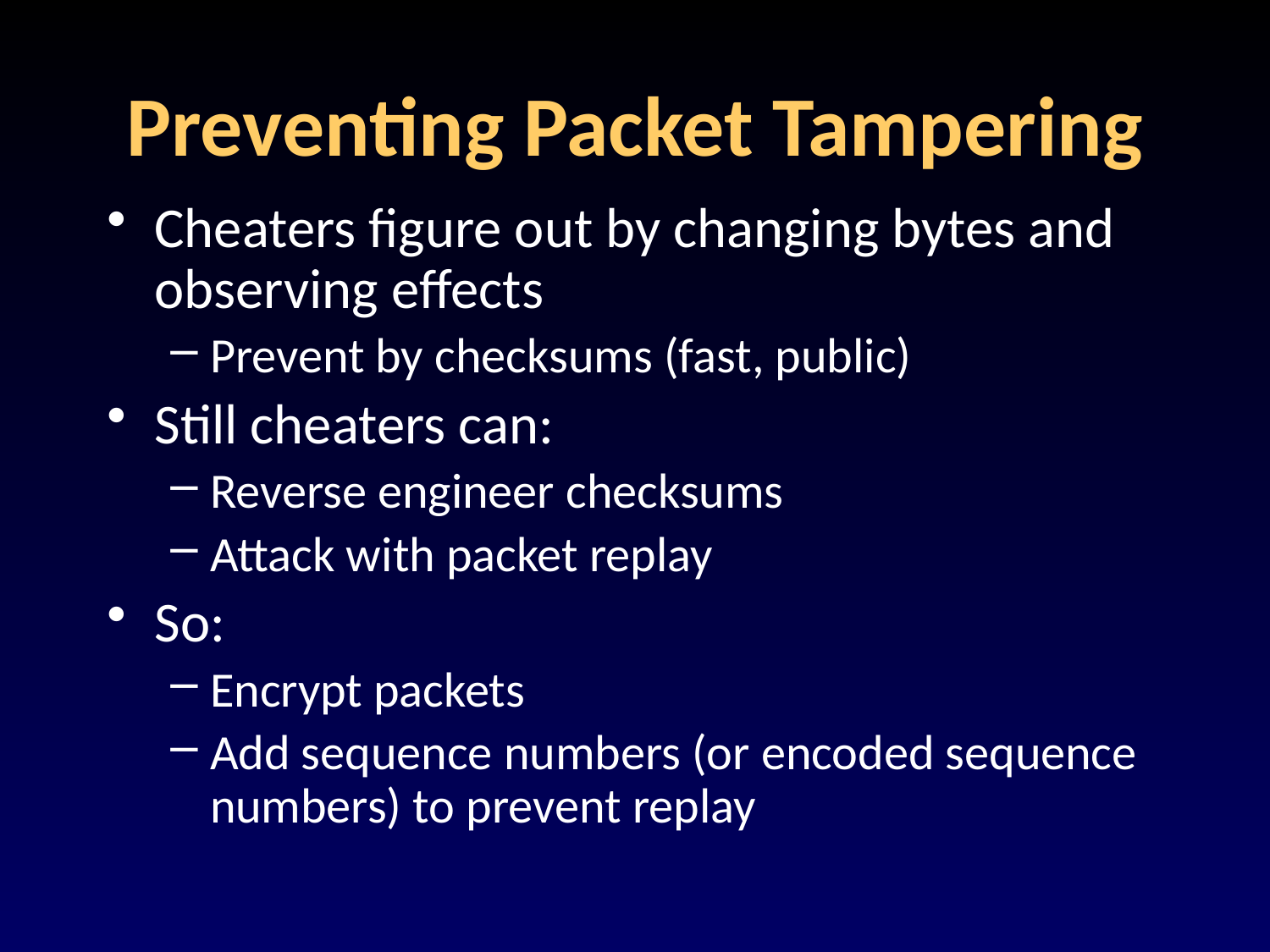

# Preventing Packet Tampering
Cheaters figure out by changing bytes and observing effects
Prevent by checksums (fast, public)
Still cheaters can:
Reverse engineer checksums
Attack with packet replay
So:
Encrypt packets
Add sequence numbers (or encoded sequence numbers) to prevent replay